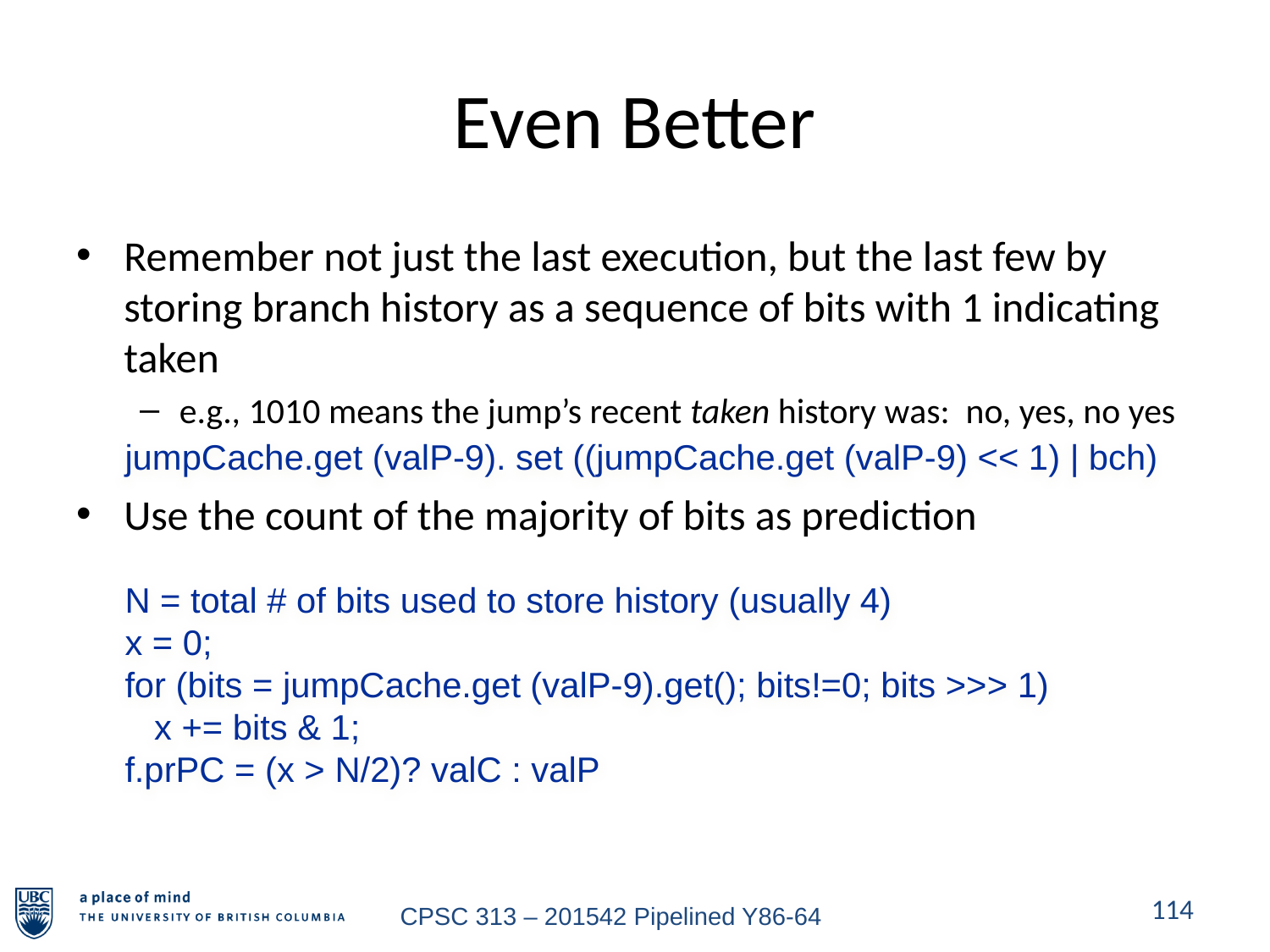

# Even Better
Remember not just the last execution, but the last few by storing branch history as a sequence of bits with 1 indicating taken
e.g., 1010 means the jump’s recent taken history was:  no, yes, no yes

Use the count of the majority of bits as prediction

jumpCache.get (valP-9). set ((jumpCache.get (valP-9) << 1) | bch)
N = total # of bits used to store history (usually 4)
x = 0;
for (bits = jumpCache.get (valP-9).get(); bits!=0; bits >>> 1)
   x += bits & 1;
f.prPC = (x > N/2)? valC : valP
114